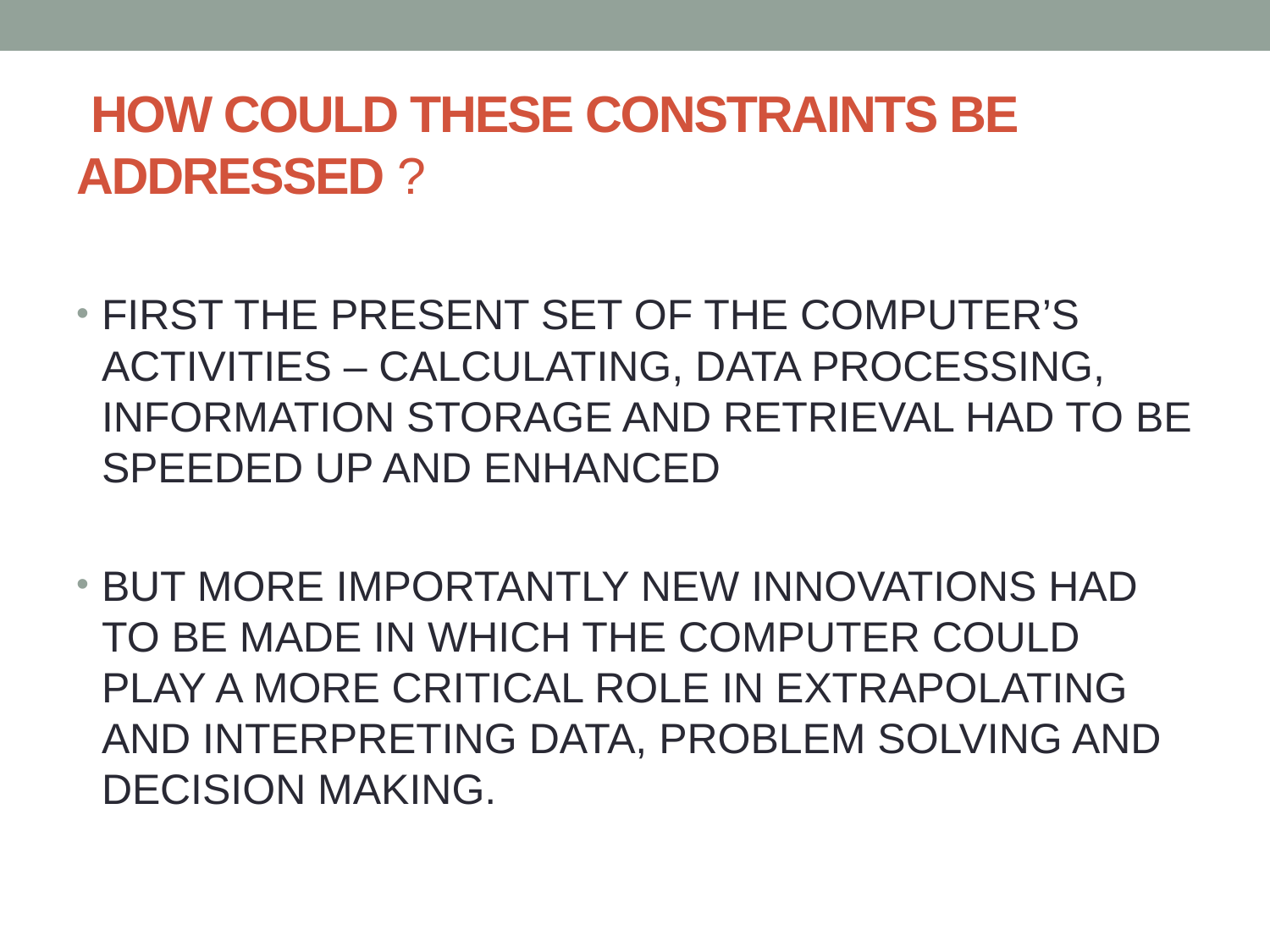

# HOW COULD THESE CONSTRAINTS BE ADDRESSED ?

FIRST THE PRESENT SET OF THE COMPUTER’S ACTIVITIES – CALCULATING, DATA PROCESSING, INFORMATION STORAGE AND RETRIEVAL HAD TO BE SPEEDED UP AND ENHANCED

BUT MORE IMPORTANTLY NEW INNOVATIONS HAD TO BE MADE IN WHICH THE COMPUTER COULD PLAY A MORE CRITICAL ROLE IN EXTRAPOLATING AND INTERPRETING DATA, PROBLEM SOLVING AND DECISION MAKING.